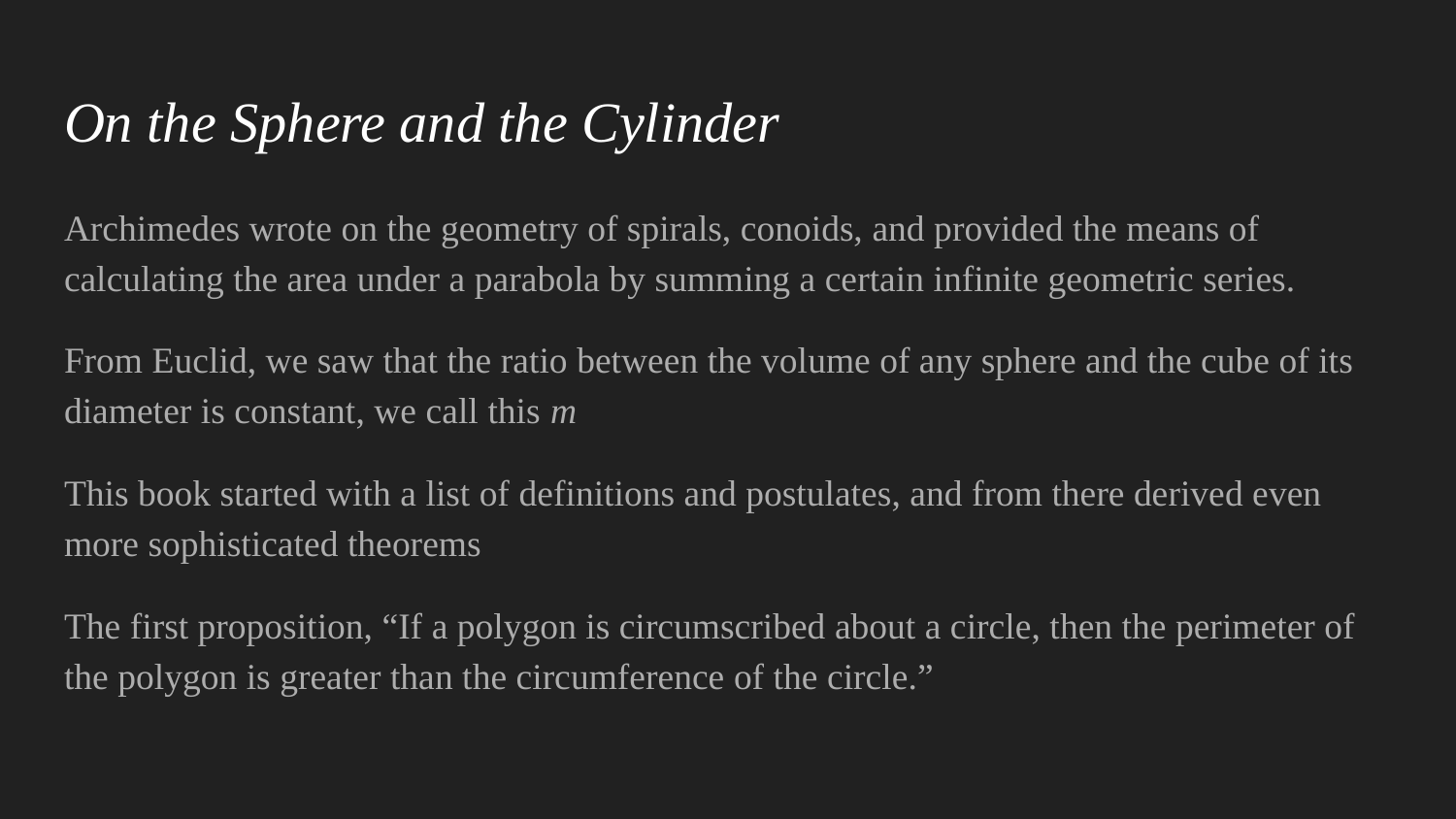

# On the Sphere and the Cylinder
Archimedes wrote on the geometry of spirals, conoids, and provided the means of calculating the area under a parabola by summing a certain infinite geometric series.
From Euclid, we saw that the ratio between the volume of any sphere and the cube of its diameter is constant, we call this m
This book started with a list of definitions and postulates, and from there derived even more sophisticated theorems
The first proposition, “If a polygon is circumscribed about a circle, then the perimeter of the polygon is greater than the circumference of the circle.”